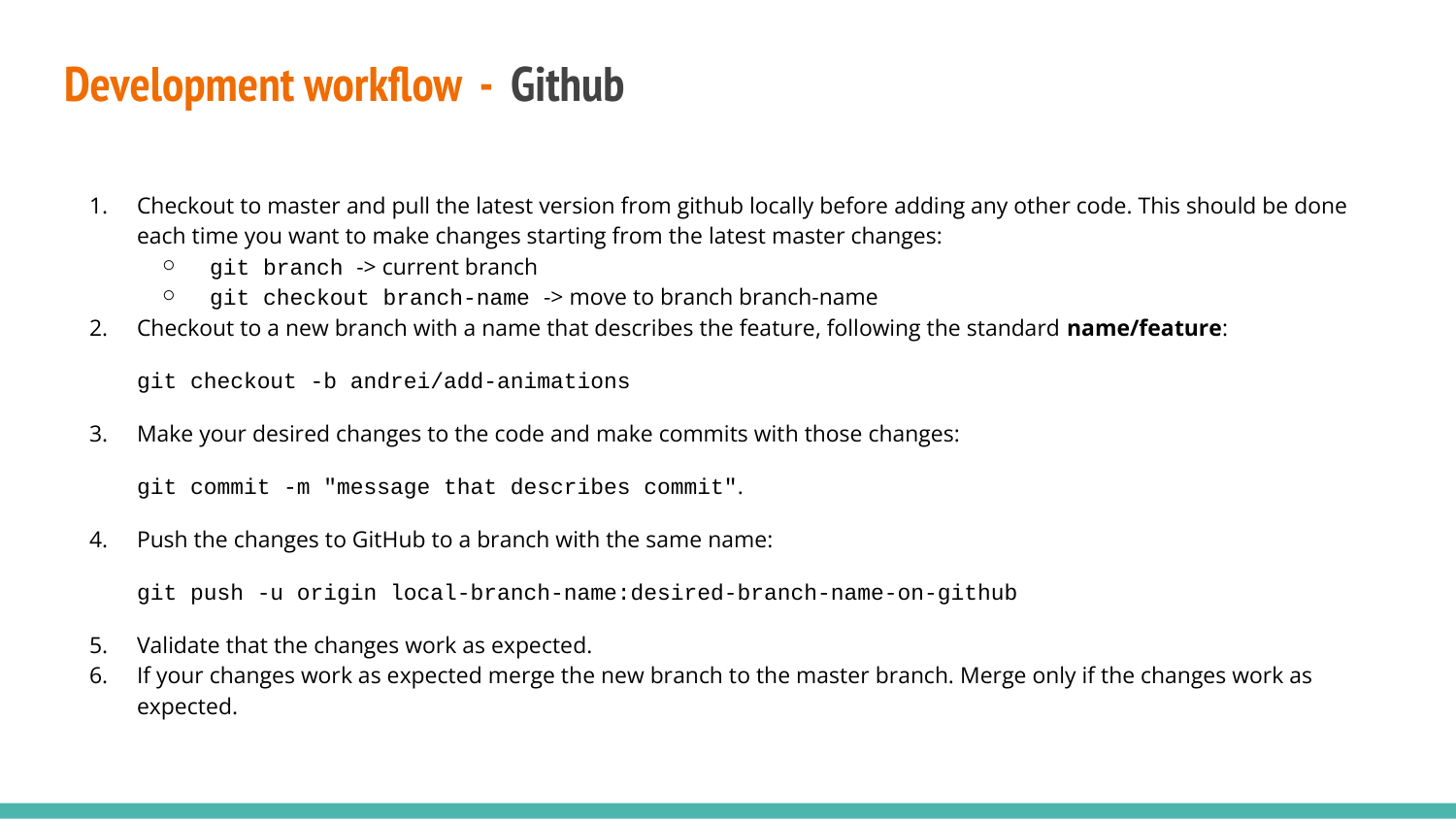

# Development workflow  -  Github
Checkout to master and pull the latest version from github locally before adding any other code. This should be done each time you want to make changes starting from the latest master changes:
git branch -> current branch
git checkout branch-name -> move to branch branch-name
Checkout to a new branch with a name that describes the feature, following the standard name/feature:
git checkout -b andrei/add-animations
Make your desired changes to the code and make commits with those changes:
git commit -m "message that describes commit".
Push the changes to GitHub to a branch with the same name:
git push -u origin local-branch-name:desired-branch-name-on-github
Validate that the changes work as expected.
If your changes work as expected merge the new branch to the master branch. Merge only if the changes work as expected.